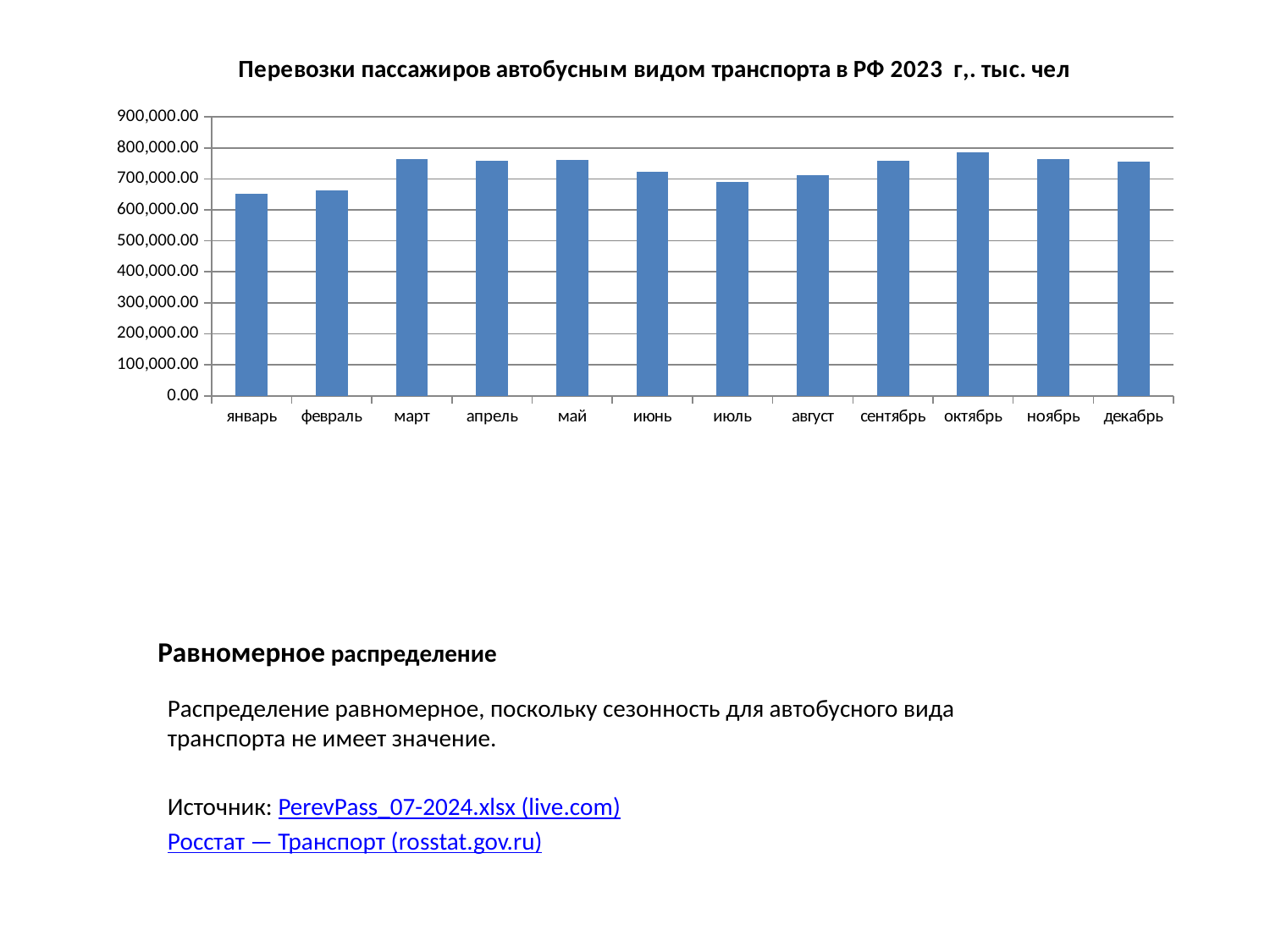

### Chart: Перевозки пассажиров автобусным видом транспорта в РФ 2023  г,. тыс. чел

| Category | январь февраль март апрель май июнь июль август сентябрь октябрь ноябрь декабрь |
|---|---|
| январь | 652751.6 |
| февраль | 663573.0 |
| март | 763646.9 |
| апрель | 757500.2 |
| май | 761972.2 |
| июнь | 722250.7 |
| июль | 689463.2 |
| август | 710972.0 |
| сентябрь | 758518.8 |
| октябрь | 786769.1 |
| ноябрь | 763141.4 |
| декабрь | 755020.6 |
# Равномерное распределение
Распределение равномерное, поскольку сезонность для автобусного вида транспорта не имеет значение.

Источник: PerevPass_07-2024.xlsx (live.com)
Росстат — Транспорт (rosstat.gov.ru)